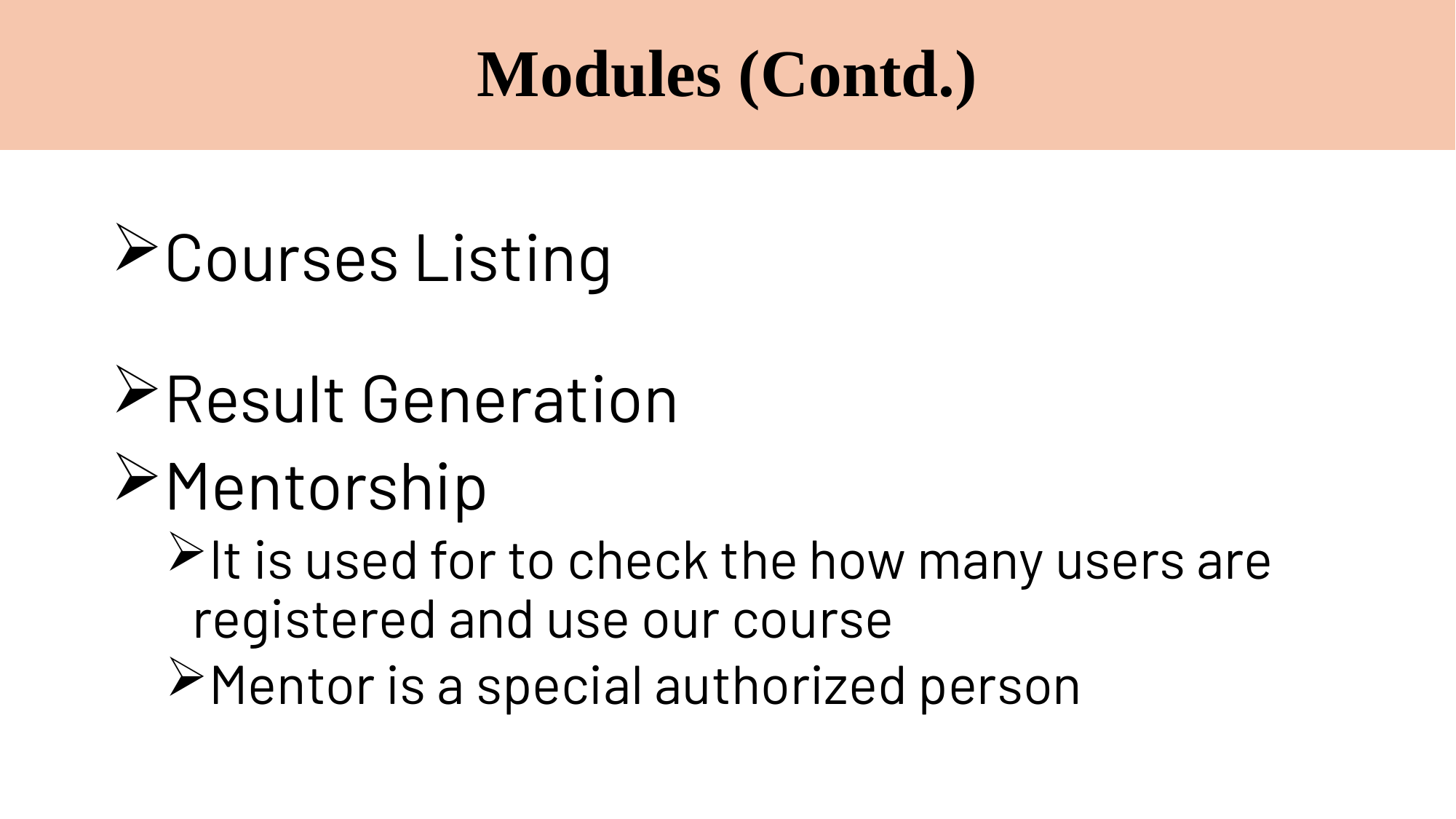

# Modules (Contd.)
Courses Listing

Result Generation
Mentorship
It is used for to check the how many users are registered and use our course
Mentor is a special authorized person